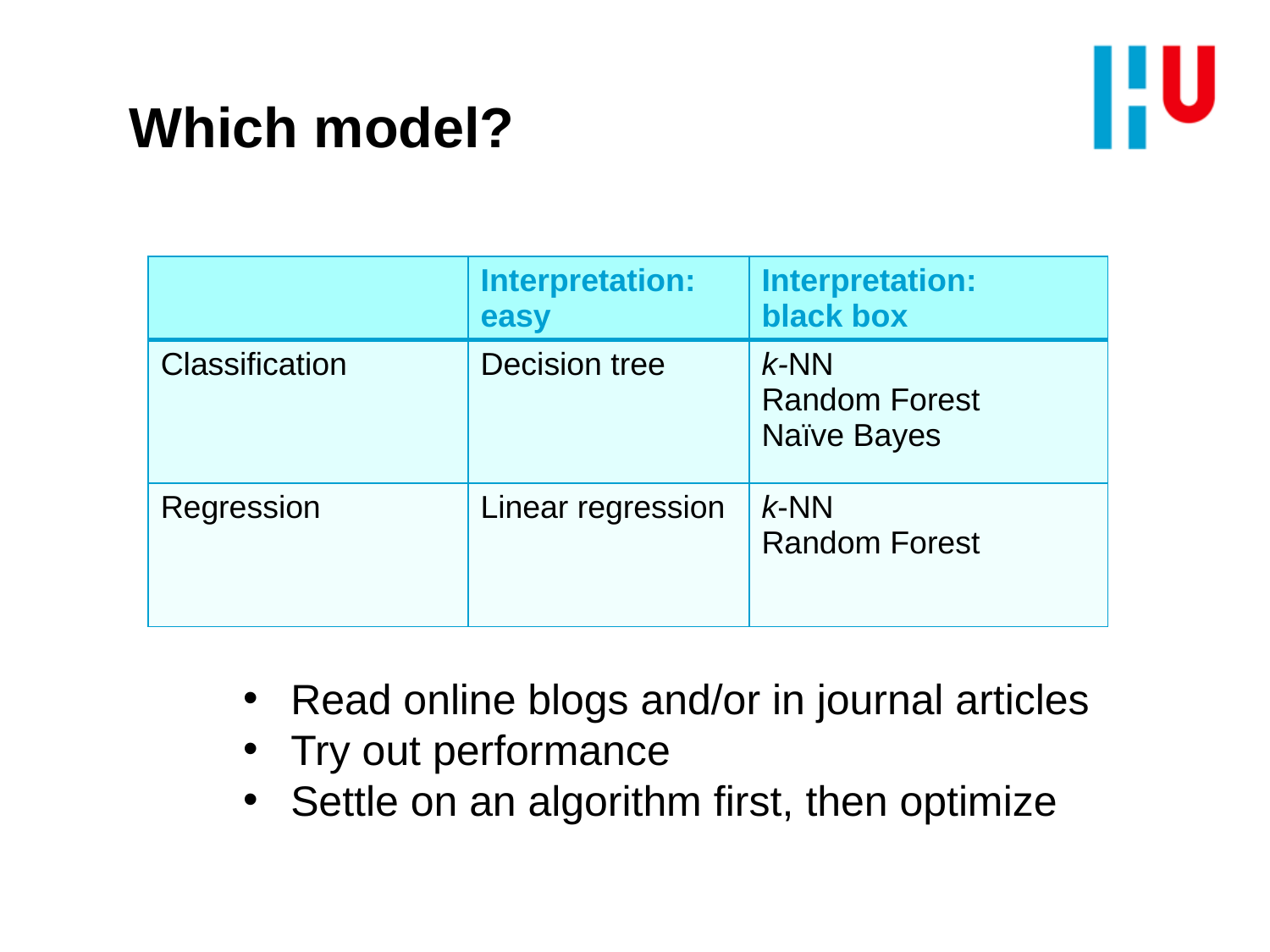

# Which model?
|  | Interpretation: easy | Interpretation: black box |
| --- | --- | --- |
| Classification | Decision tree | k-NN Random Forest Naïve Bayes |
| Regression | Linear regression | k-NN Random Forest |
Read online blogs and/or in journal articles
Try out performance
Settle on an algorithm first, then optimize